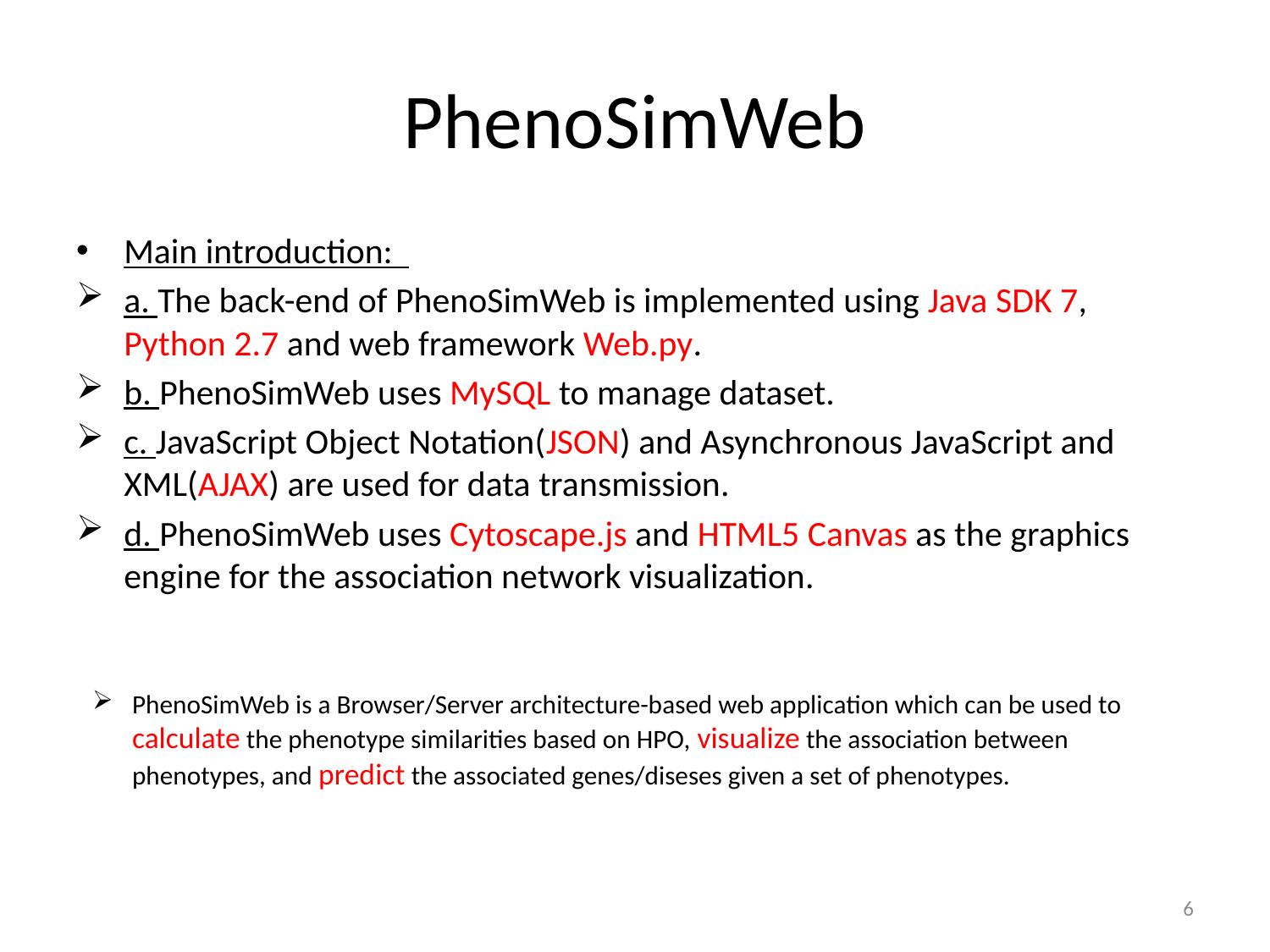

# PhenoSimWeb
Main introduction:
a. The back-end of PhenoSimWeb is implemented using Java SDK 7, Python 2.7 and web framework Web.py.
b. PhenoSimWeb uses MySQL to manage dataset.
c. JavaScript Object Notation(JSON) and Asynchronous JavaScript and XML(AJAX) are used for data transmission.
d. PhenoSimWeb uses Cytoscape.js and HTML5 Canvas as the graphics engine for the association network visualization.
PhenoSimWeb is a Browser/Server architecture-based web application which can be used to calculate the phenotype similarities based on HPO, visualize the association between phenotypes, and predict the associated genes/diseses given a set of phenotypes.
6